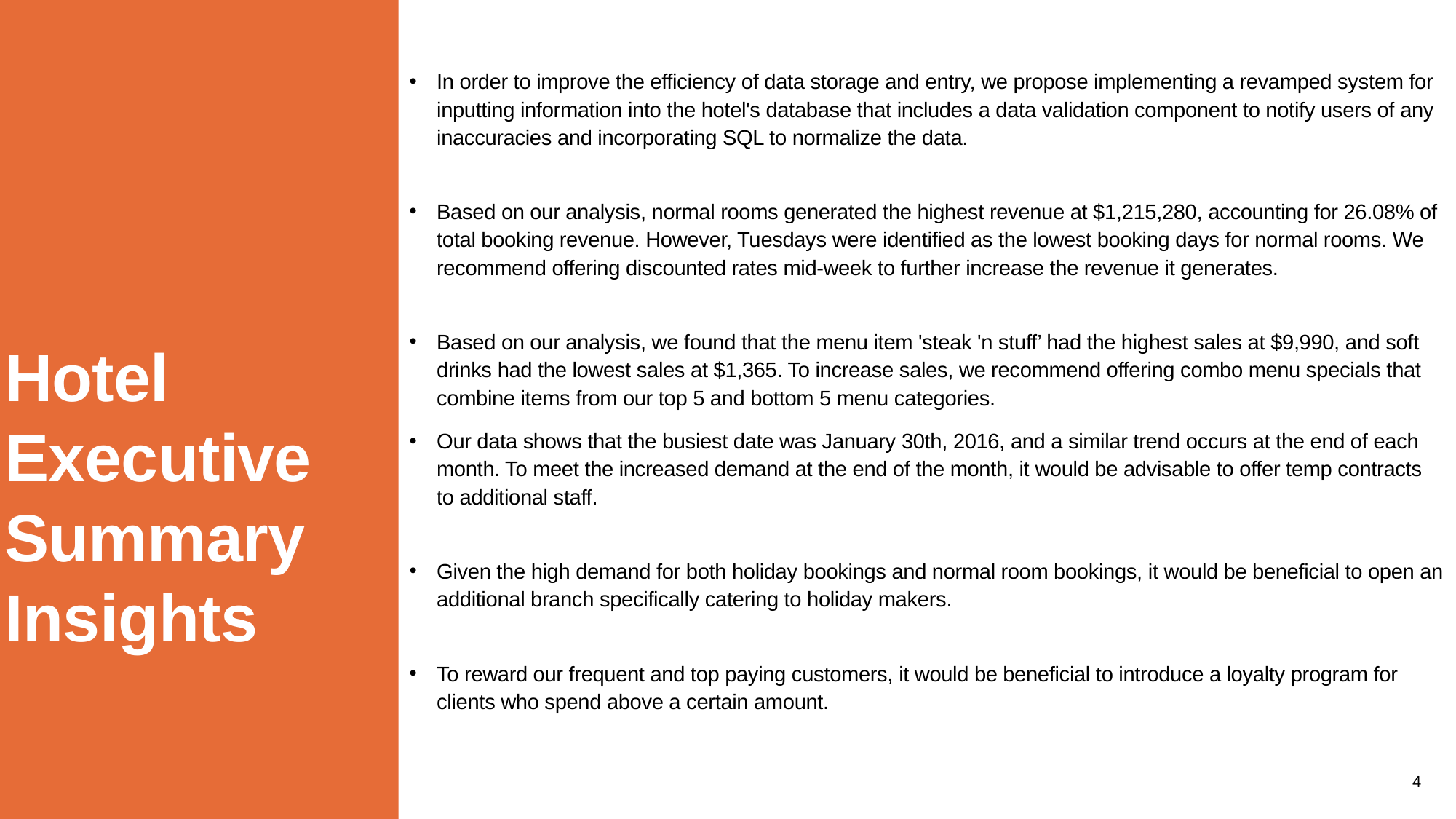

In order to improve the efficiency of data storage and entry, we propose implementing a revamped system for inputting information into the hotel's database that includes a data validation component to notify users of any inaccuracies and incorporating SQL to normalize the data.

Based on our analysis, normal rooms generated the highest revenue at $1,215,280, accounting for 26.08% of total booking revenue. However, Tuesdays were identified as the lowest booking days for normal rooms. We recommend offering discounted rates mid-week to further increase the revenue it generates.

Based on our analysis, we found that the menu item 'steak 'n stuff’ had the highest sales at $9,990, and soft drinks had the lowest sales at $1,365. To increase sales, we recommend offering combo menu specials that combine items from our top 5 and bottom 5 menu categories.
Our data shows that the busiest date was January 30th, 2016, and a similar trend occurs at the end of each month. To meet the increased demand at the end of the month, it would be advisable to offer temp contracts to additional staff.

Given the high demand for both holiday bookings and normal room bookings, it would be beneficial to open an additional branch specifically catering to holiday makers.

To reward our frequent and top paying customers, it would be beneficial to introduce a loyalty program for clients who spend above a certain amount.

# Hotel Executive Summary Insights
4